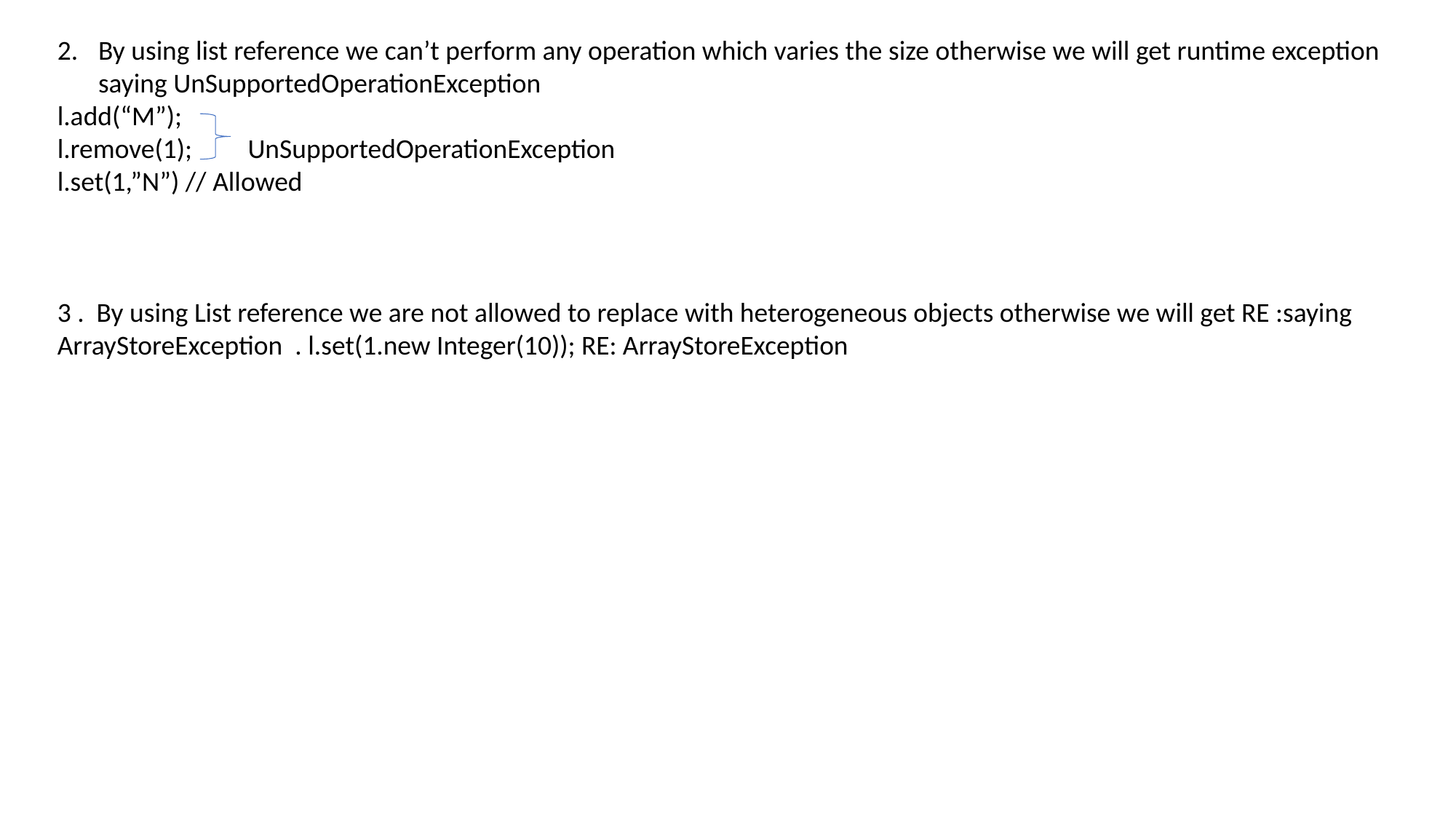

By using list reference we can’t perform any operation which varies the size otherwise we will get runtime exception saying UnSupportedOperationException
l.add(“M”);
l.remove(1);         UnSupportedOperationException
l.set(1,”N”) // Allowed

3 .  By using List reference we are not allowed to replace with heterogeneous objects otherwise we will get RE :saying ArrayStoreException  . l.set(1.new Integer(10)); RE: ArrayStoreException